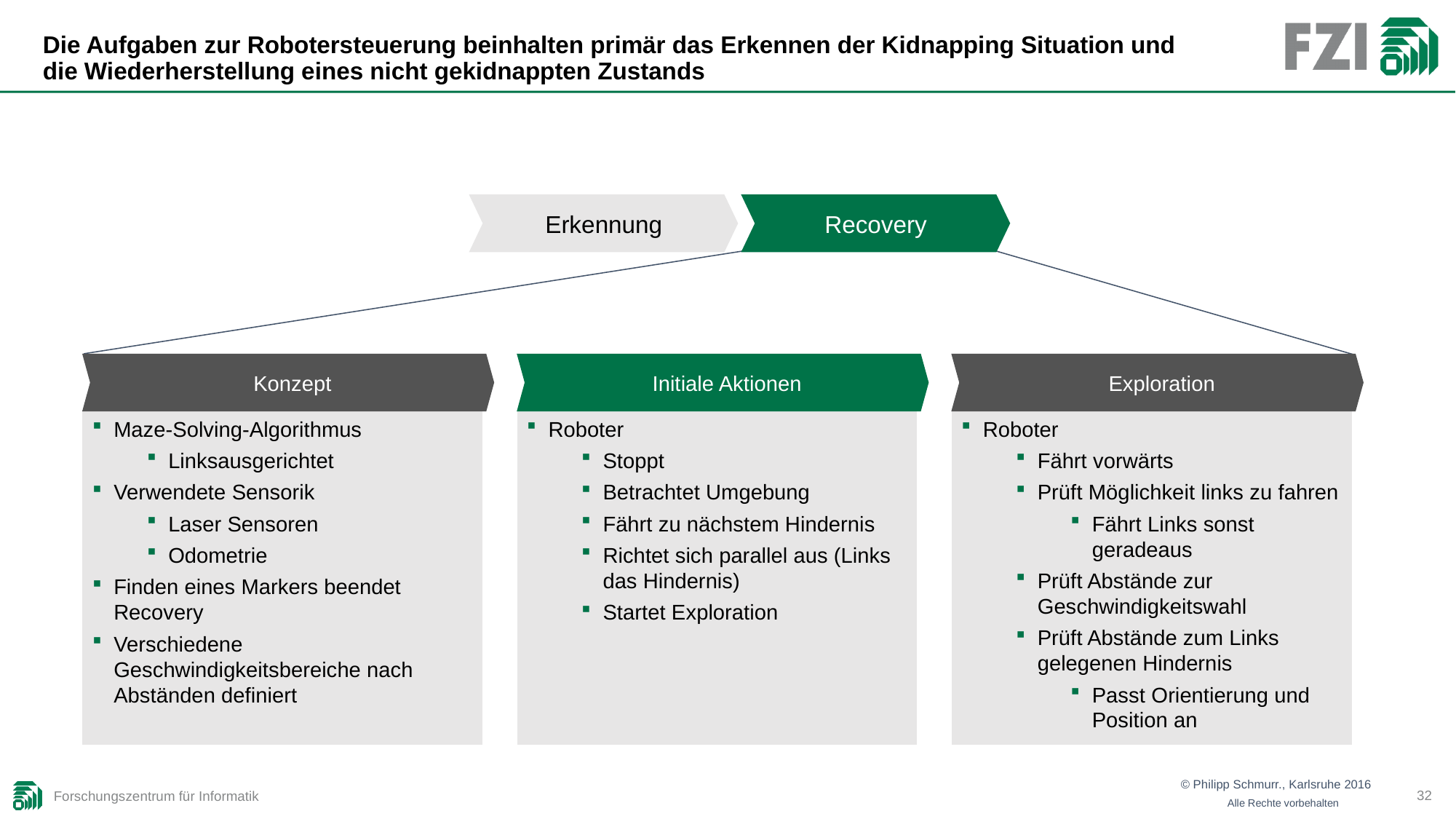

# Die Aufgaben zur Robotersteuerung beinhalten primär das Erkennen der Kidnapping Situation und die Wiederherstellung eines nicht gekidnappten Zustands
Erkennung
Recovery

Konzept
Initiale Aktionen
Exploration
Maze-Solving-Algorithmus
Linksausgerichtet
Verwendete Sensorik
Laser Sensoren
Odometrie
Finden eines Markers beendet Recovery
Verschiedene Geschwindigkeitsbereiche nach Abständen definiert
Roboter
Stoppt
Betrachtet Umgebung
Fährt zu nächstem Hindernis
Richtet sich parallel aus (Links das Hindernis)
Startet Exploration
Roboter
Fährt vorwärts
Prüft Möglichkeit links zu fahren
Fährt Links sonst geradeaus
Prüft Abstände zur Geschwindigkeitswahl
Prüft Abstände zum Links gelegenen Hindernis
Passt Orientierung und Position an
32